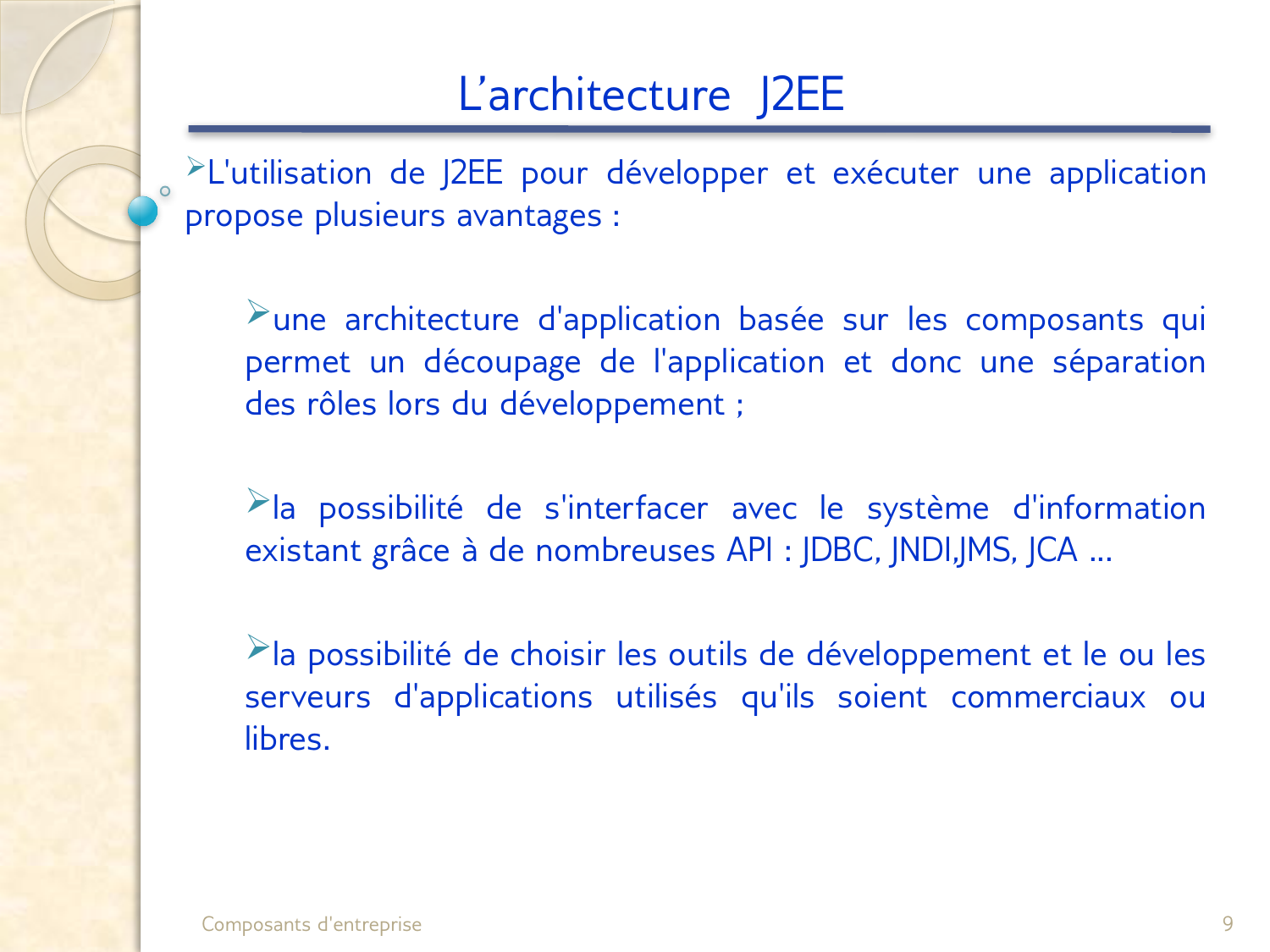

# L’architecture  J2EE
L'utilisation de J2EE pour développer et exécuter une application propose plusieurs avantages :

une architecture d'application basée sur les composants qui permet un découpage de l'application et donc une séparation des rôles lors du développement ;

la possibilité de s'interfacer avec le système d'information existant grâce à de nombreuses API : JDBC, JNDI,JMS, JCA ...

la possibilité de choisir les outils de développement et le ou les serveurs d'applications utilisés qu'ils soient commerciaux ou libres.

Composants d'entreprise
9